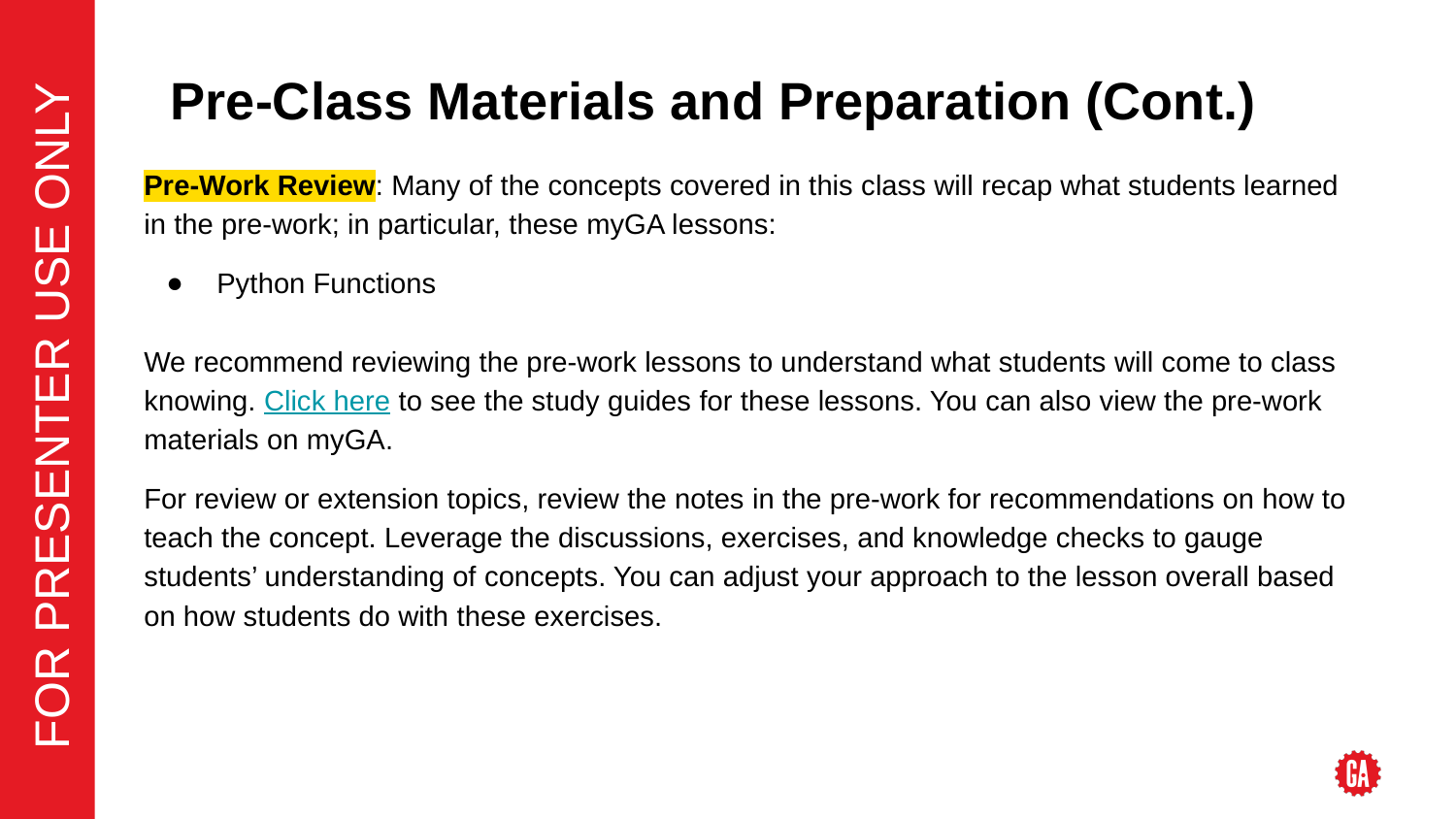

# Pre-Class Materials and Preparation (Cont.)
Pre-Work Review: Many of the concepts covered in this class will recap what students learned in the pre-work; in particular, these myGA lessons:
Python Functions

We recommend reviewing the pre-work lessons to understand what students will come to class knowing. Click here to see the study guides for these lessons. You can also view the pre-work materials on myGA.
For review or extension topics, review the notes in the pre-work for recommendations on how to teach the concept. Leverage the discussions, exercises, and knowledge checks to gauge students’ understanding of concepts. You can adjust your approach to the lesson overall based on how students do with these exercises.